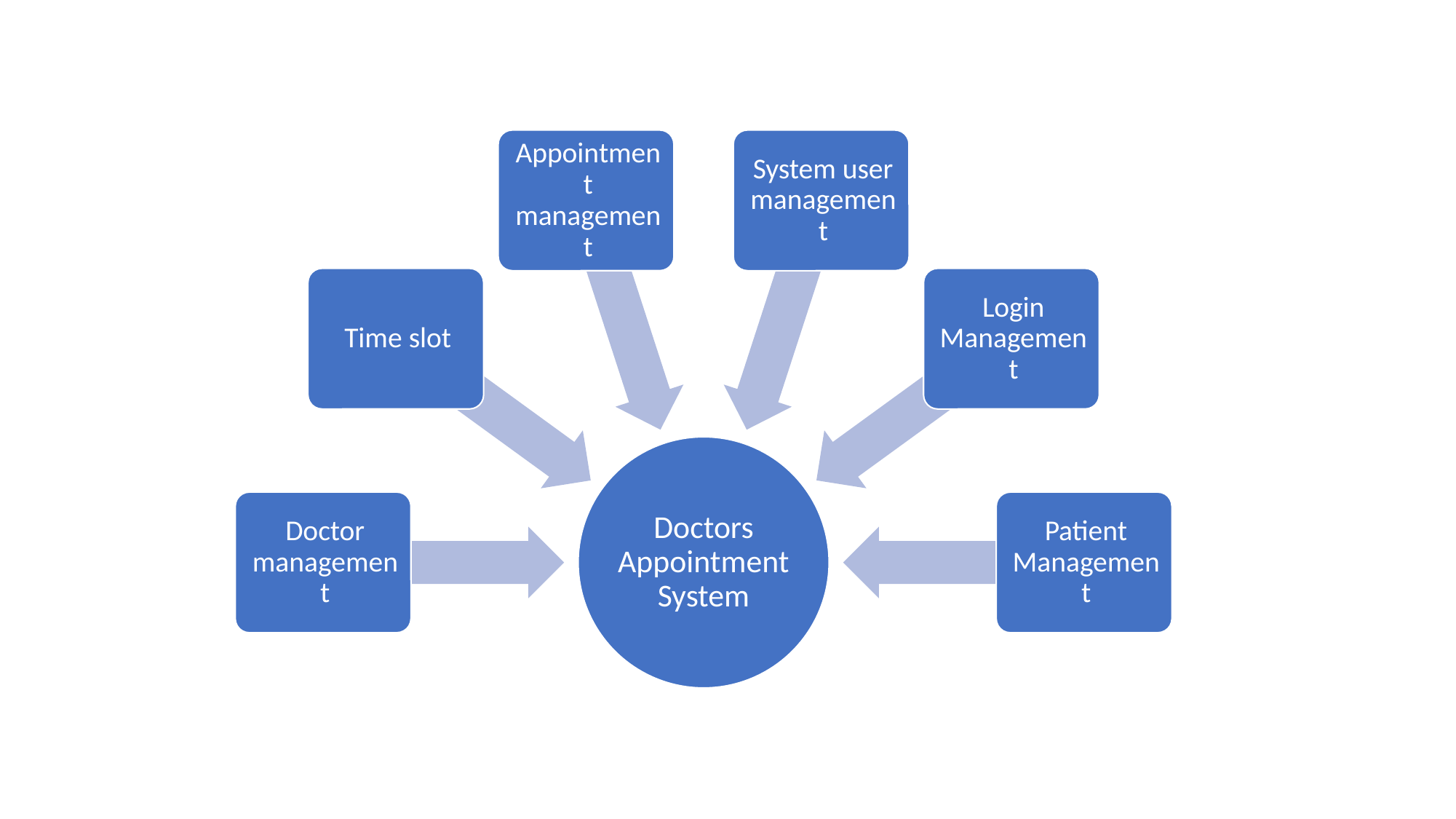

Doctors Appointment System
Doctor management
Time slot
Appointment management
System user management
Login Management
Patient Management